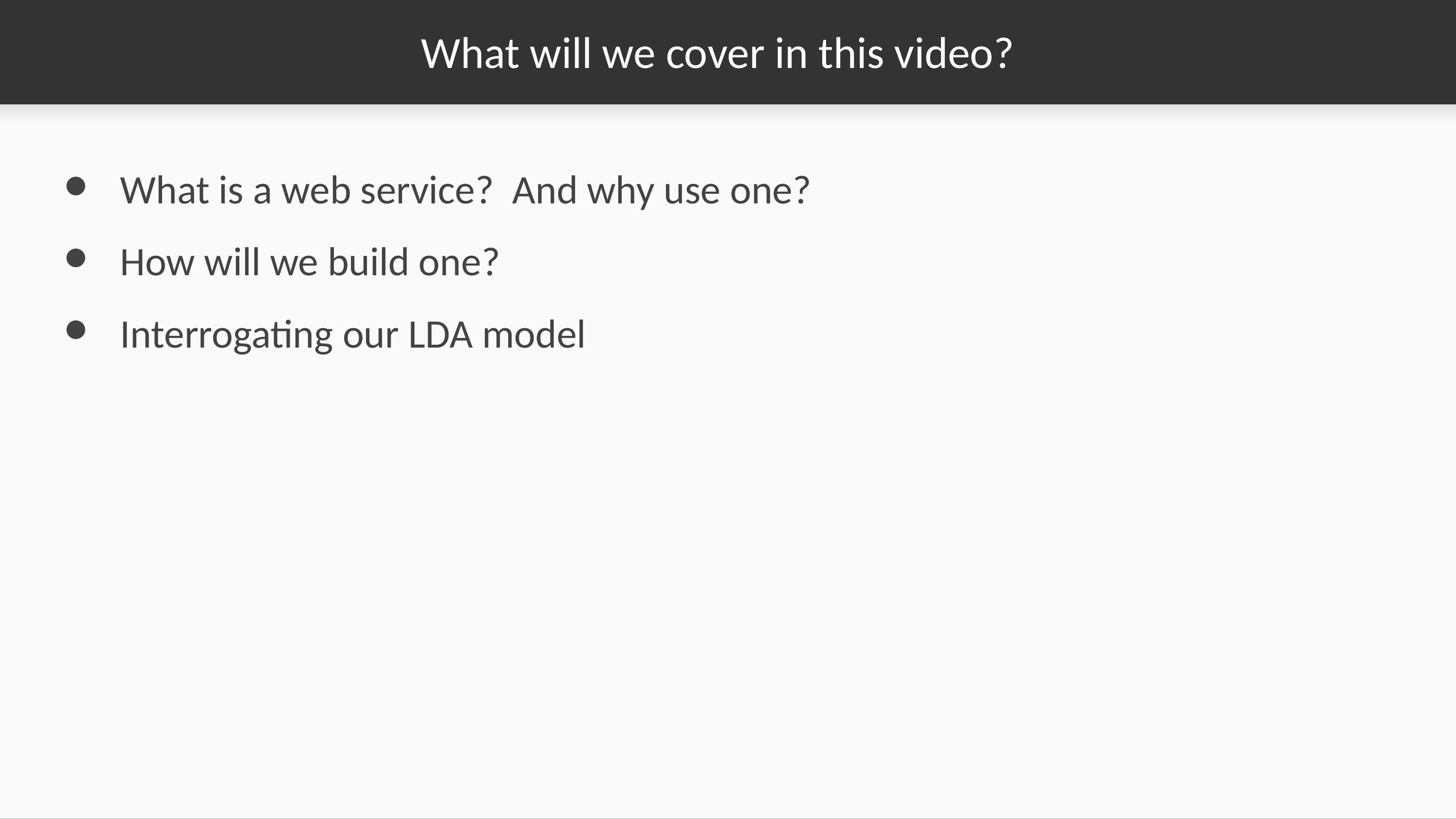

# What will we cover in this video?
What is a web service?  And why use one?
How will we build one?
Interrogating our LDA model